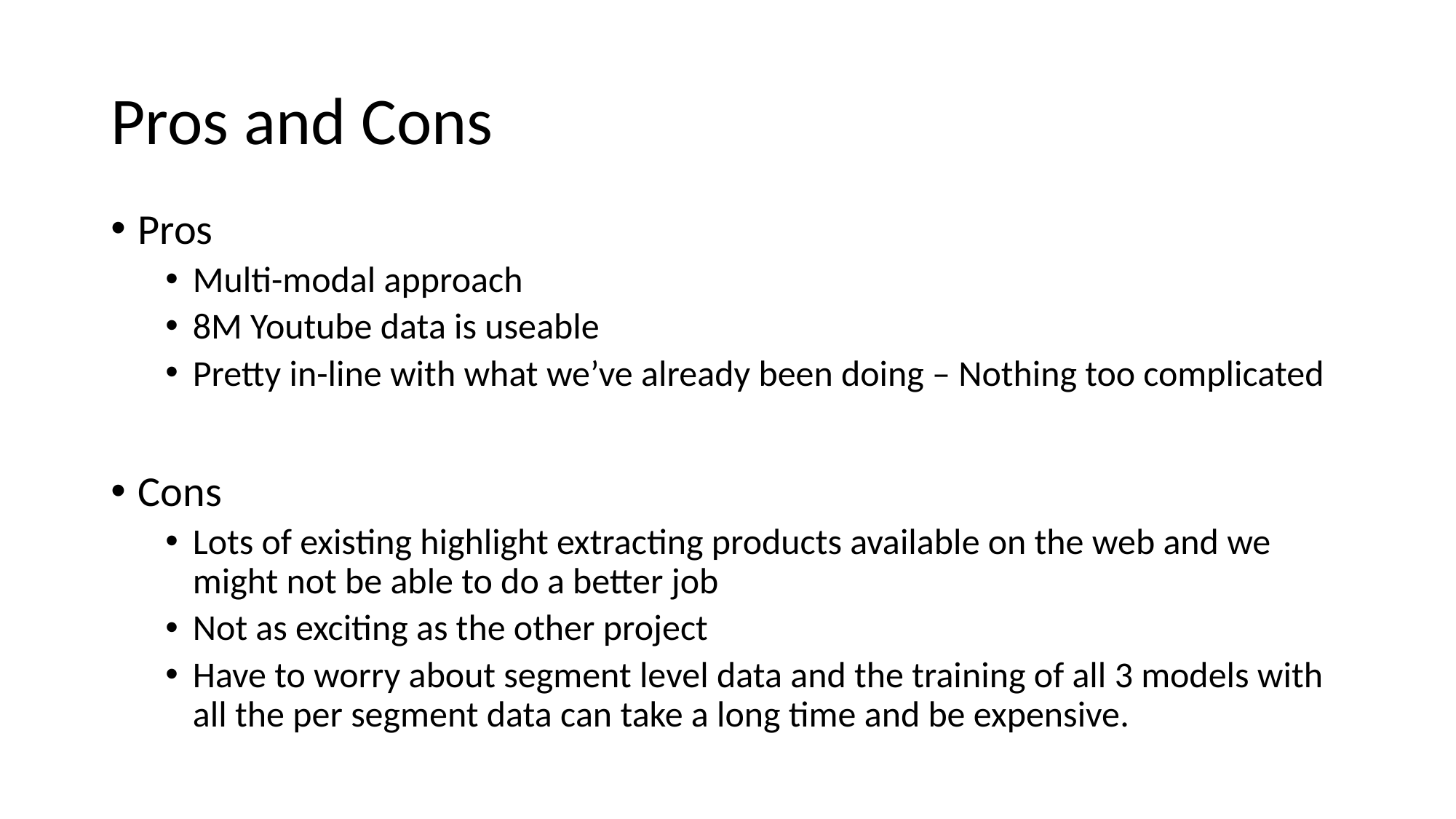

# Pros and Cons
Pros
Multi-modal approach
8M Youtube data is useable
Pretty in-line with what we’ve already been doing – Nothing too complicated

Cons
Lots of existing highlight extracting products available on the web and we might not be able to do a better job
Not as exciting as the other project
Have to worry about segment level data and the training of all 3 models with all the per segment data can take a long time and be expensive.